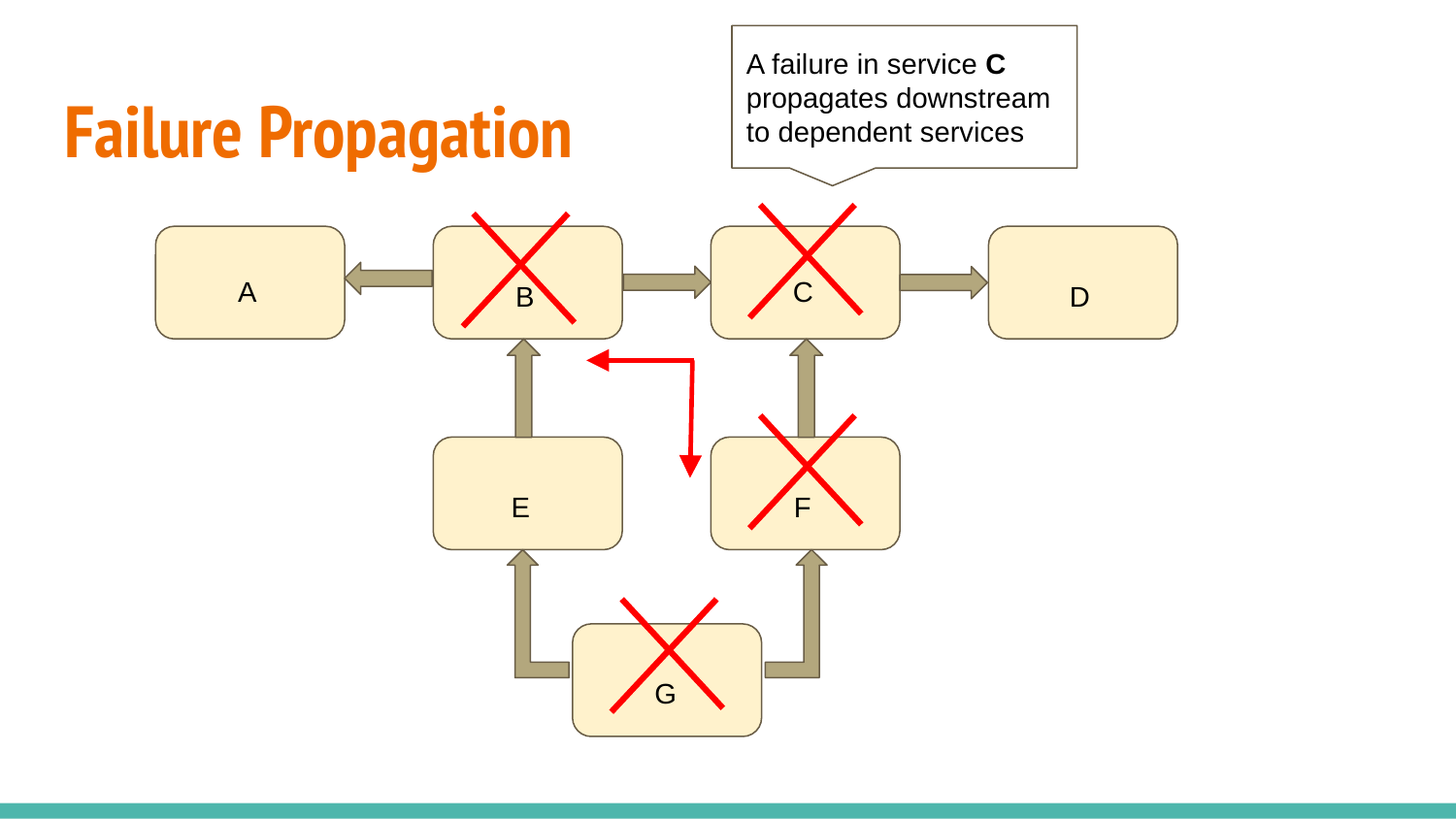

A failure in service C propagates downstream to dependent services
# Failure Propagation

A
C

B
D

E
F

G